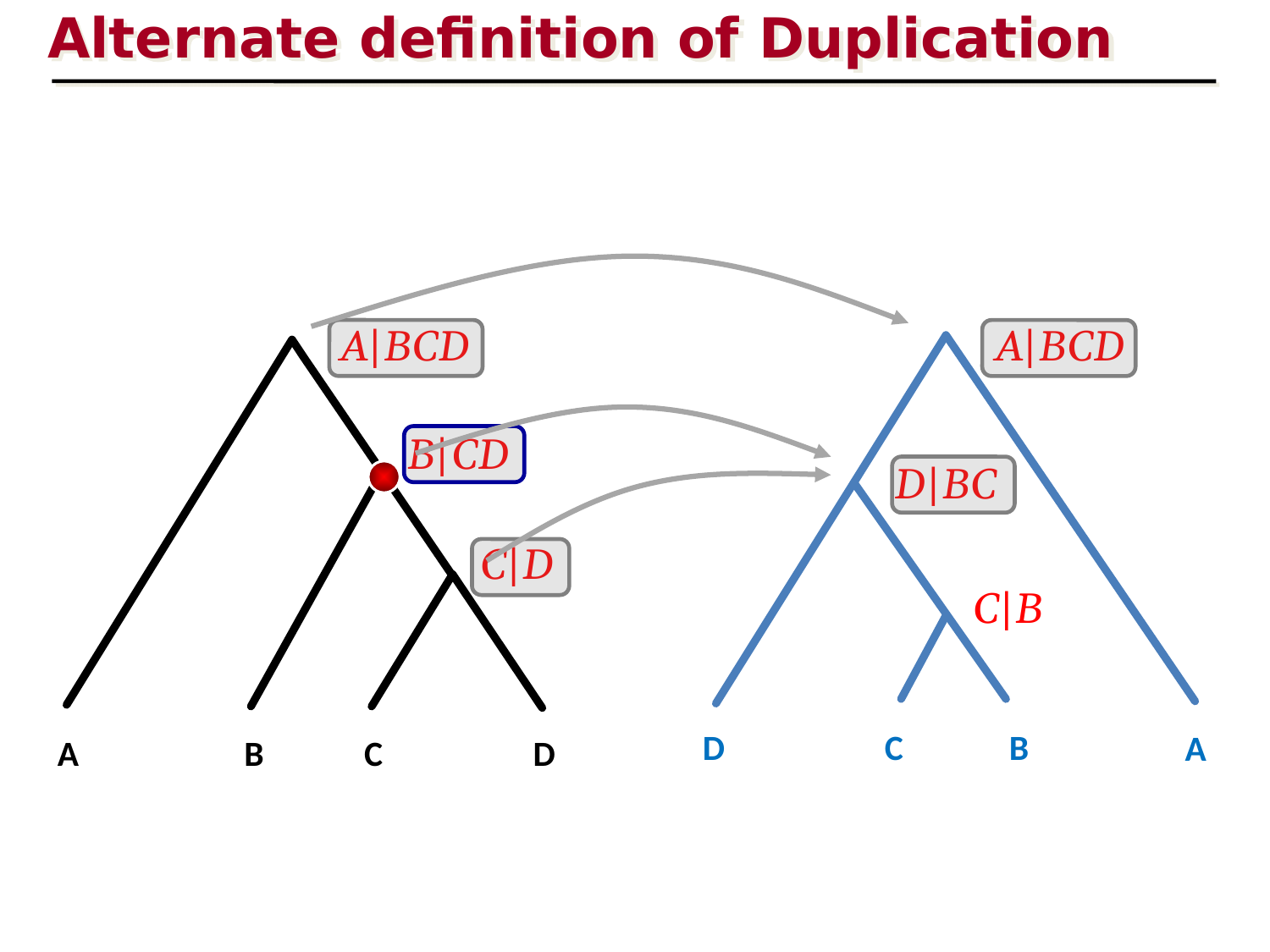

Alternate definition of Duplication

A|BCD
A|BCD

B|CD

D|BC

C|D

C|B
D
C
B
A
A
B
C
D